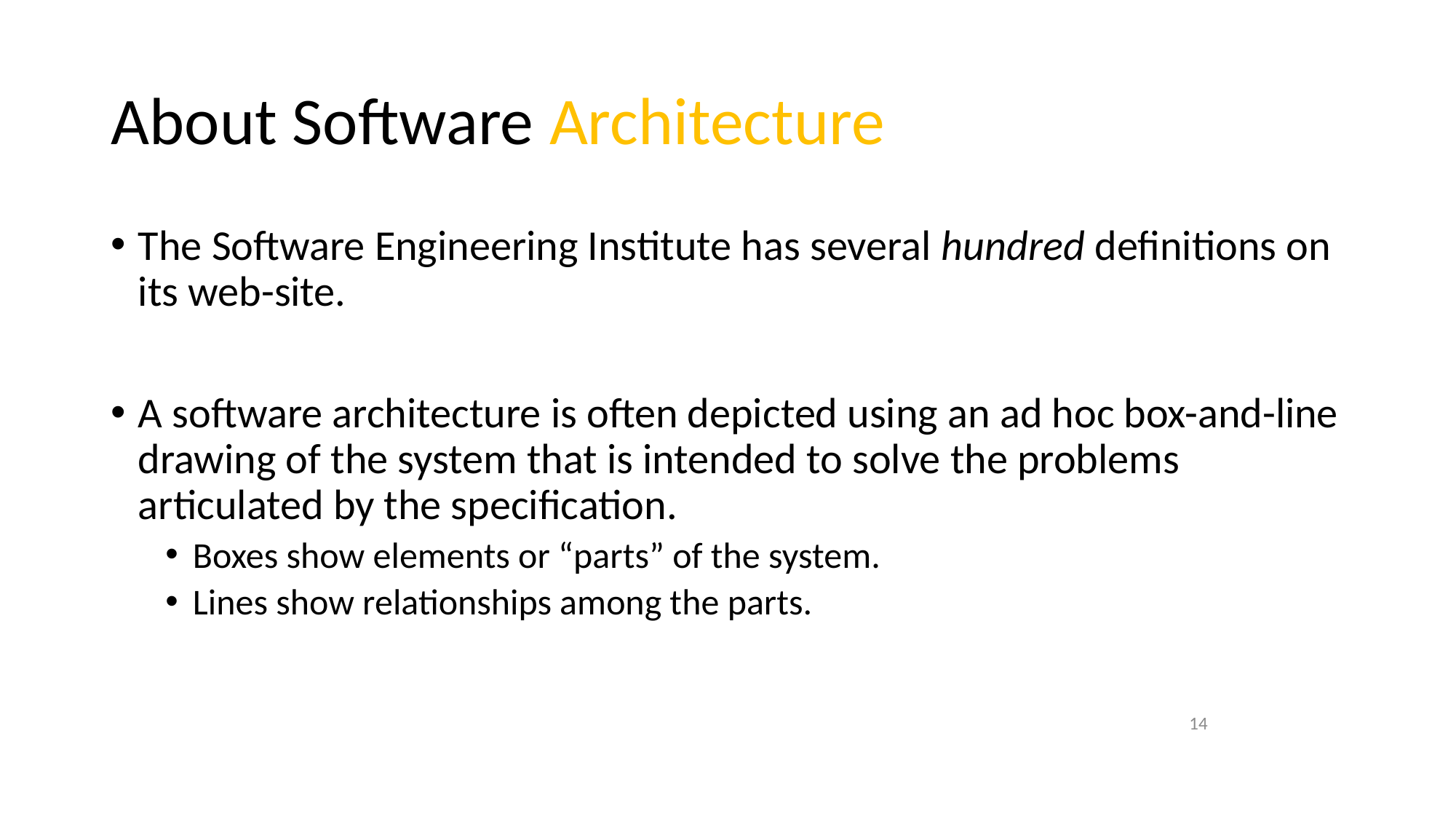

# About Software Architecture
The Software Engineering Institute has several hundred definitions on its web-site.

A software architecture is often depicted using an ad hoc box-and-line drawing of the system that is intended to solve the problems articulated by the specification.
Boxes show elements or “parts” of the system.
Lines show relationships among the parts.
14